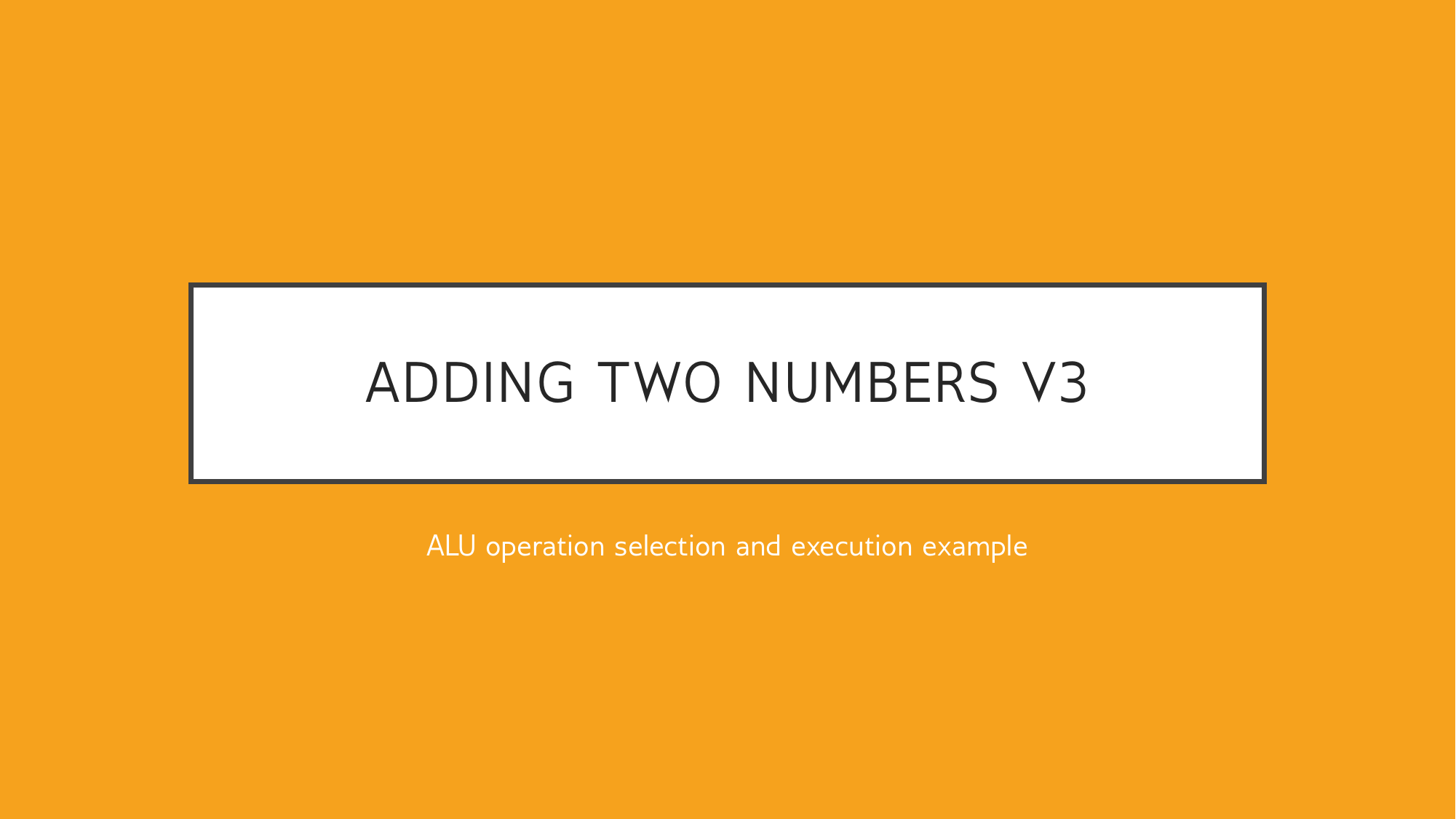

# Adding two numbers v3
ALU operation selection and execution example